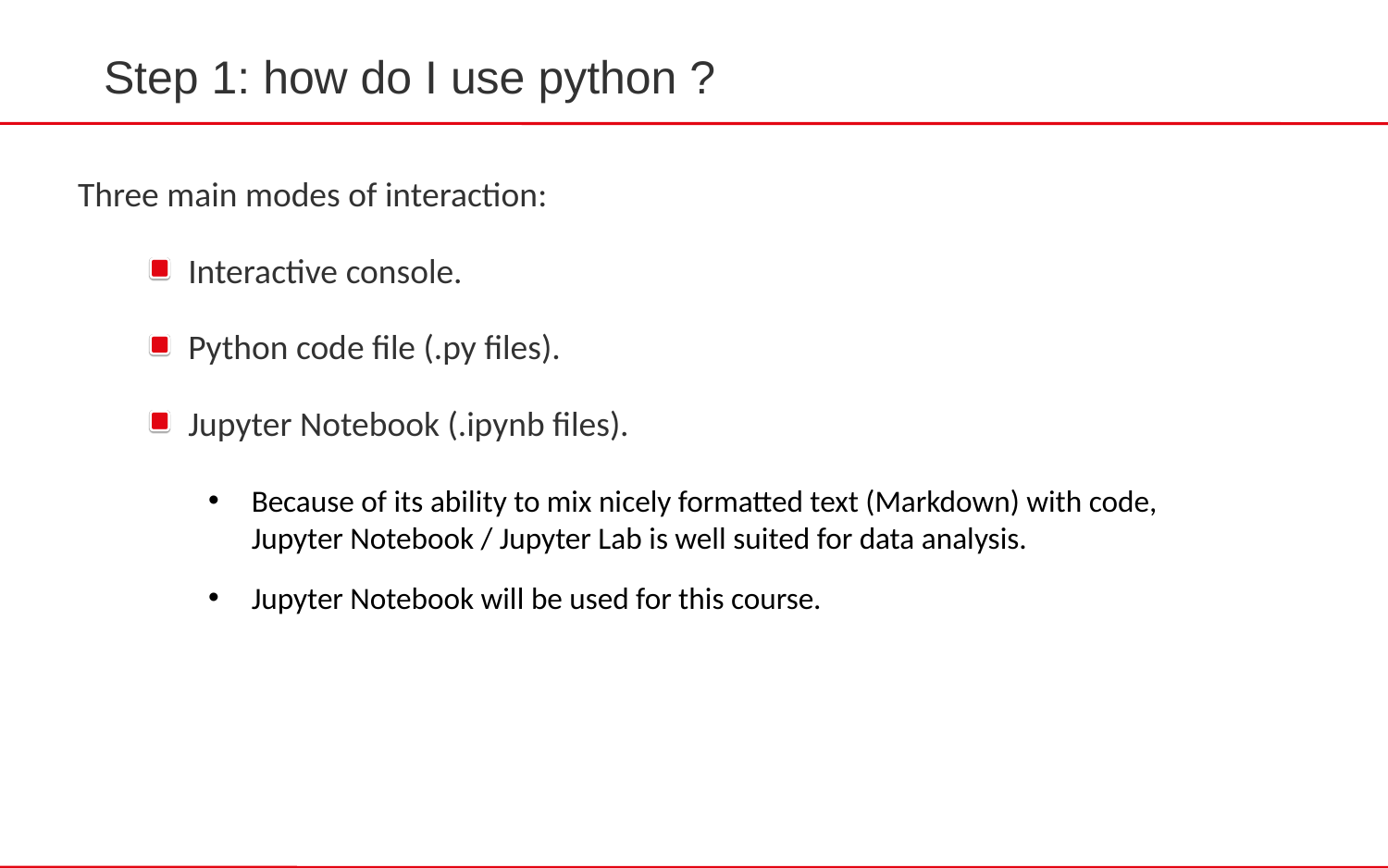

Step 1: how do I use python ?
Three main modes of interaction:
Interactive console.
Python code file (.py files).
Jupyter Notebook (.ipynb files).

Because of its ability to mix nicely formatted text (Markdown) with code, Jupyter Notebook / Jupyter Lab is well suited for data analysis.
Jupyter Notebook will be used for this course.